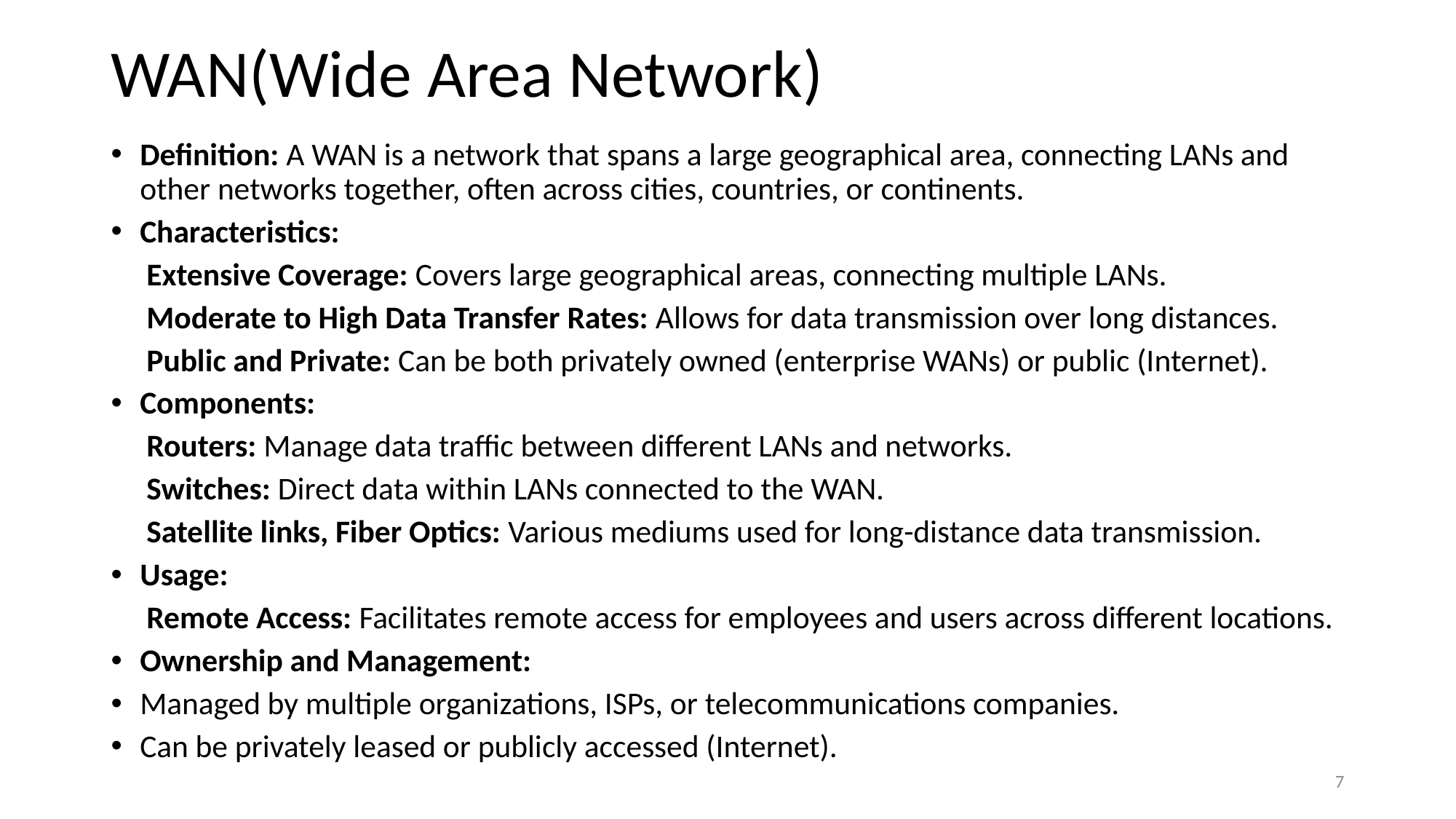

# WAN(Wide Area Network)
Definition: A WAN is a network that spans a large geographical area, connecting LANs and other networks together, often across cities, countries, or continents.
Characteristics:
     Extensive Coverage: Covers large geographical areas, connecting multiple LANs.
     Moderate to High Data Transfer Rates: Allows for data transmission over long distances.
     Public and Private: Can be both privately owned (enterprise WANs) or public (Internet).
Components:
     Routers: Manage data traffic between different LANs and networks.
     Switches: Direct data within LANs connected to the WAN.
     Satellite links, Fiber Optics: Various mediums used for long-distance data transmission.
Usage:
     Remote Access: Facilitates remote access for employees and users across different locations.
Ownership and Management:
Managed by multiple organizations, ISPs, or telecommunications companies.
Can be privately leased or publicly accessed (Internet).

7